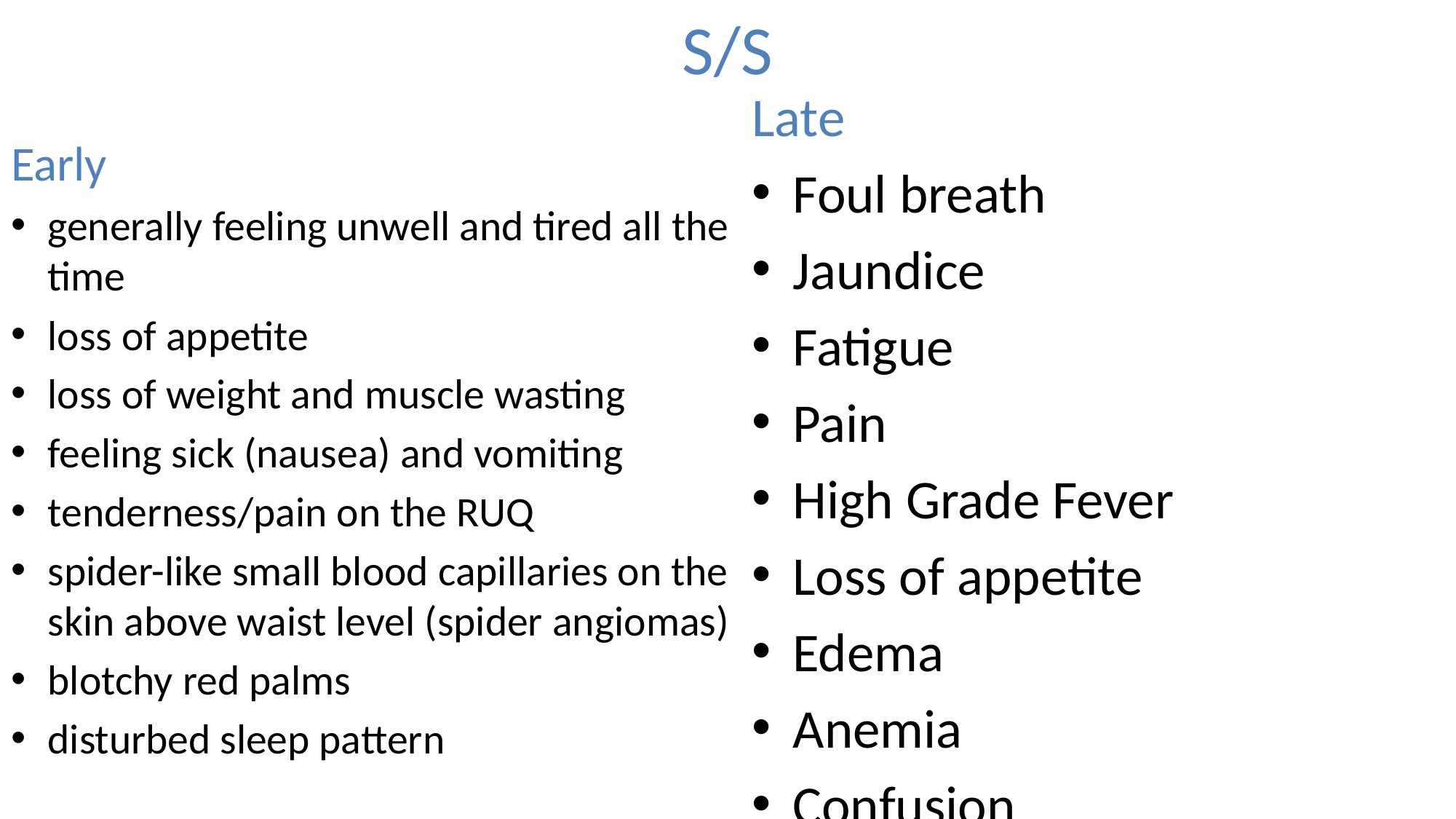

# S/S

Late
Foul breath
Jaundice
Fatigue
Pain
High Grade Fever
Loss of appetite
Edema
Anemia
Confusion

Early
generally feeling unwell and tired all the time
loss of appetite
loss of weight and muscle wasting
feeling sick (nausea) and vomiting
tenderness/pain on the RUQ
spider-like small blood capillaries on the skin above waist level (spider angiomas)
blotchy red palms
disturbed sleep pattern